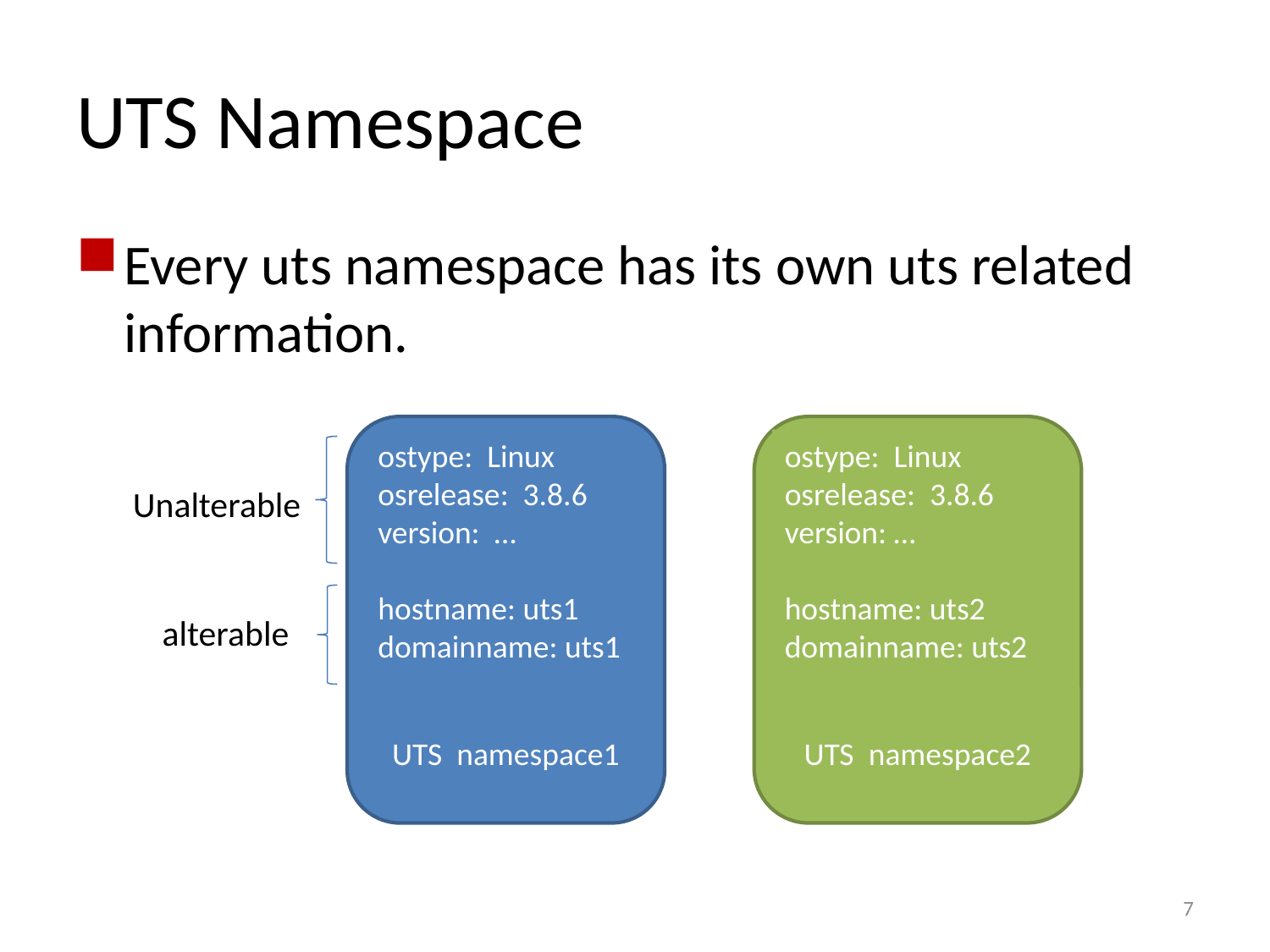

# UTS Namespace
Every uts namespace has its own uts related information.

UTS  namespace2

UTS  namespace1
ostype:  Linux
osrelease:  3.8.6
version:  …

hostname: uts1
domainname: uts1
ostype:  Linux
osrelease:  3.8.6
version: …

hostname: uts2
domainname: uts2

Unalterable

alterable
7